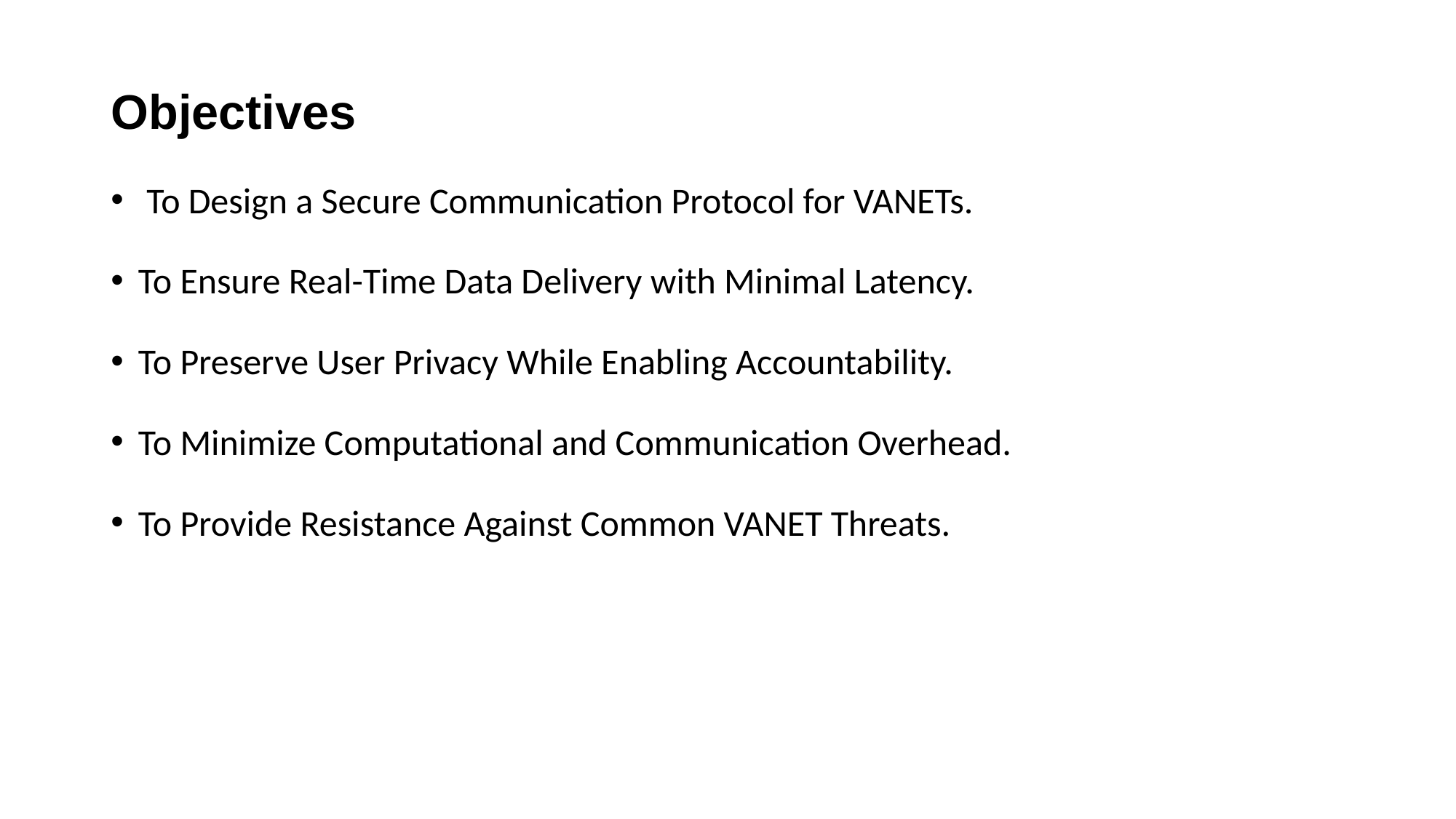

# Objectives
 To Design a Secure Communication Protocol for VANETs.
To Ensure Real-Time Data Delivery with Minimal Latency.
To Preserve User Privacy While Enabling Accountability.
To Minimize Computational and Communication Overhead.
To Provide Resistance Against Common VANET Threats.